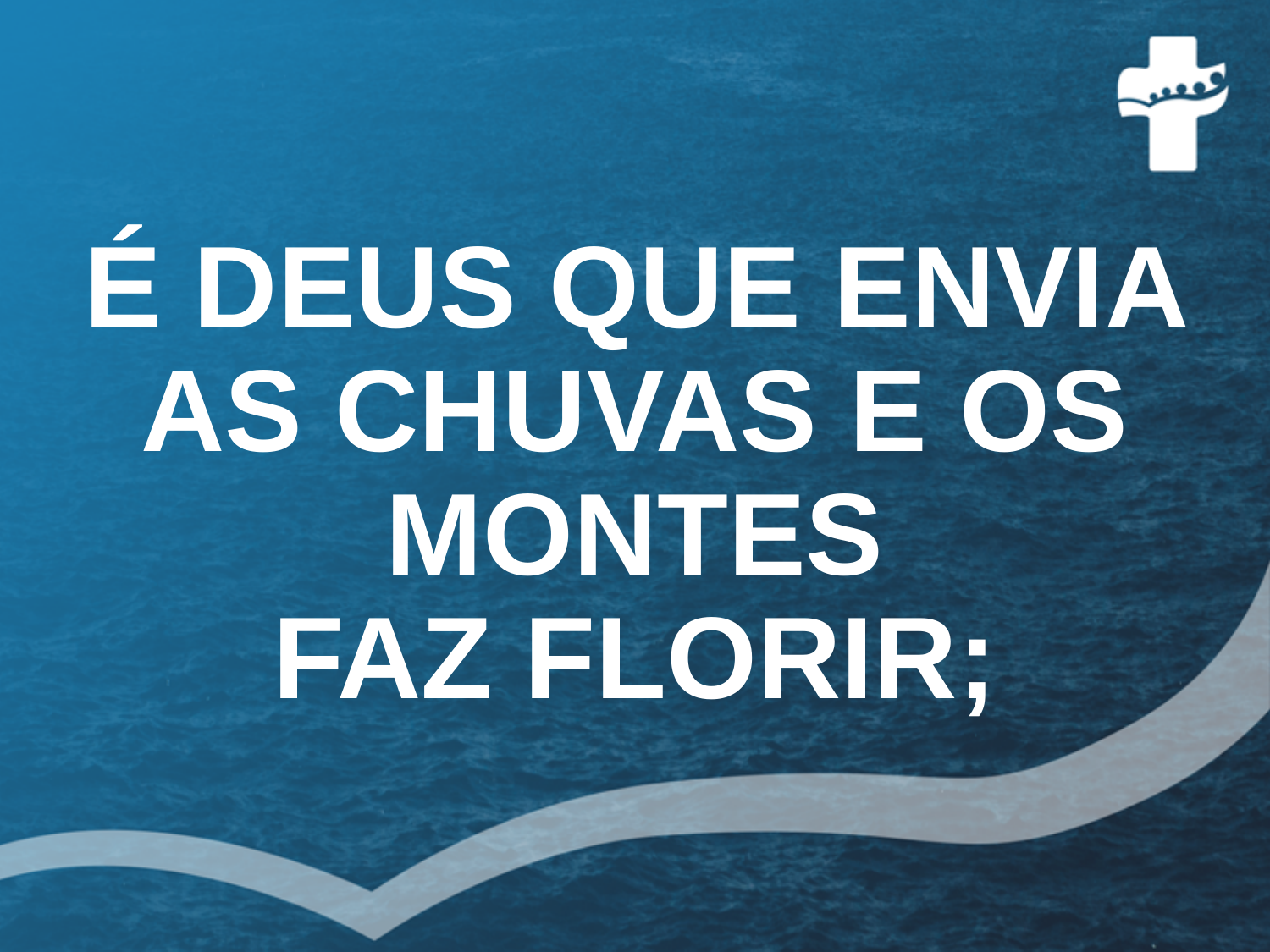

# É DEUS QUE ENVIA AS CHUVAS E OS MONTES FAZ FLORIR;